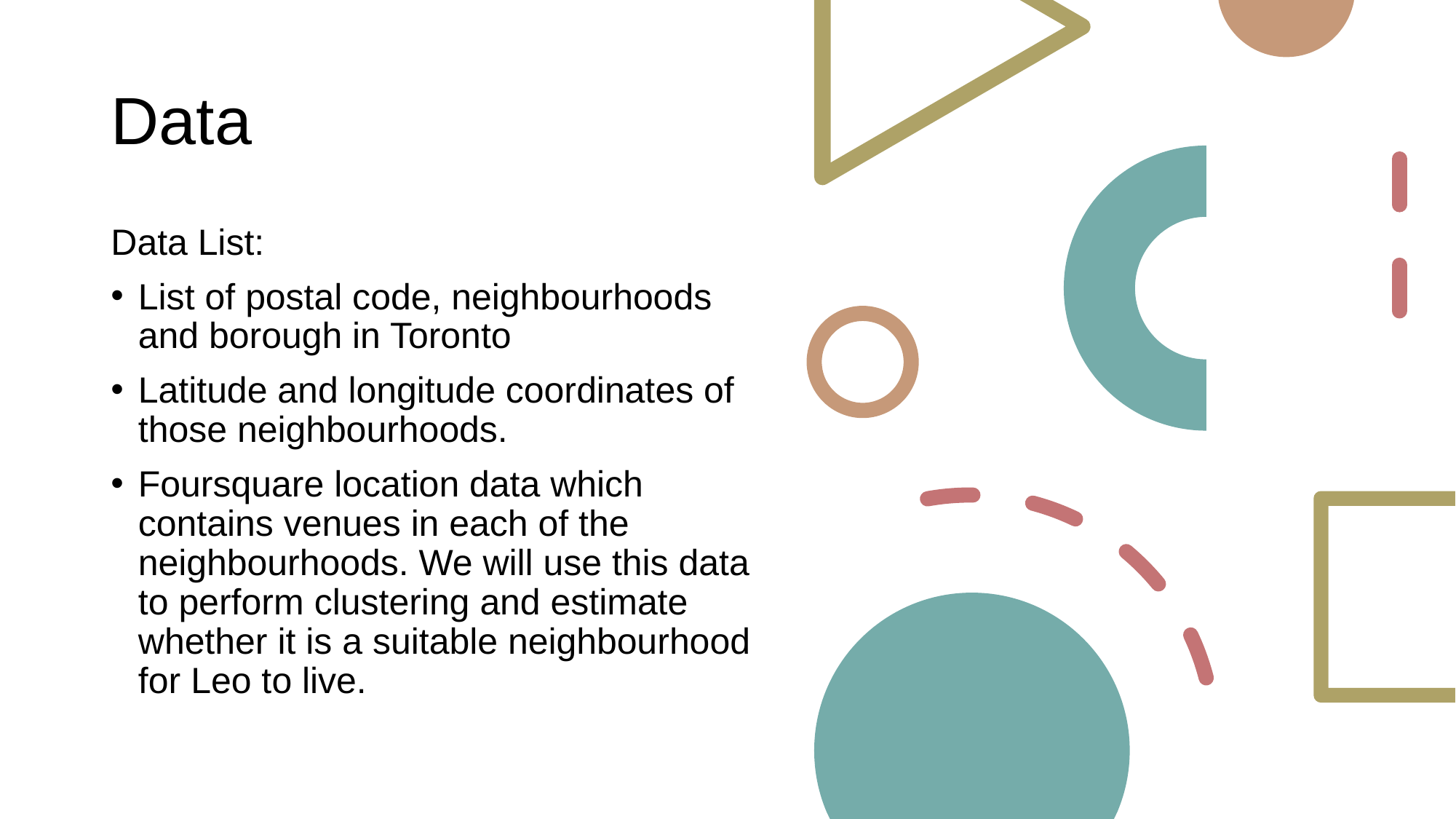

# Data

Data List:
List of postal code, neighbourhoods and borough in Toronto
Latitude and longitude coordinates of those neighbourhoods.
Foursquare location data which contains venues in each of the neighbourhoods. We will use this data to perform clustering and estimate whether it is a suitable neighbourhood for Leo to live.